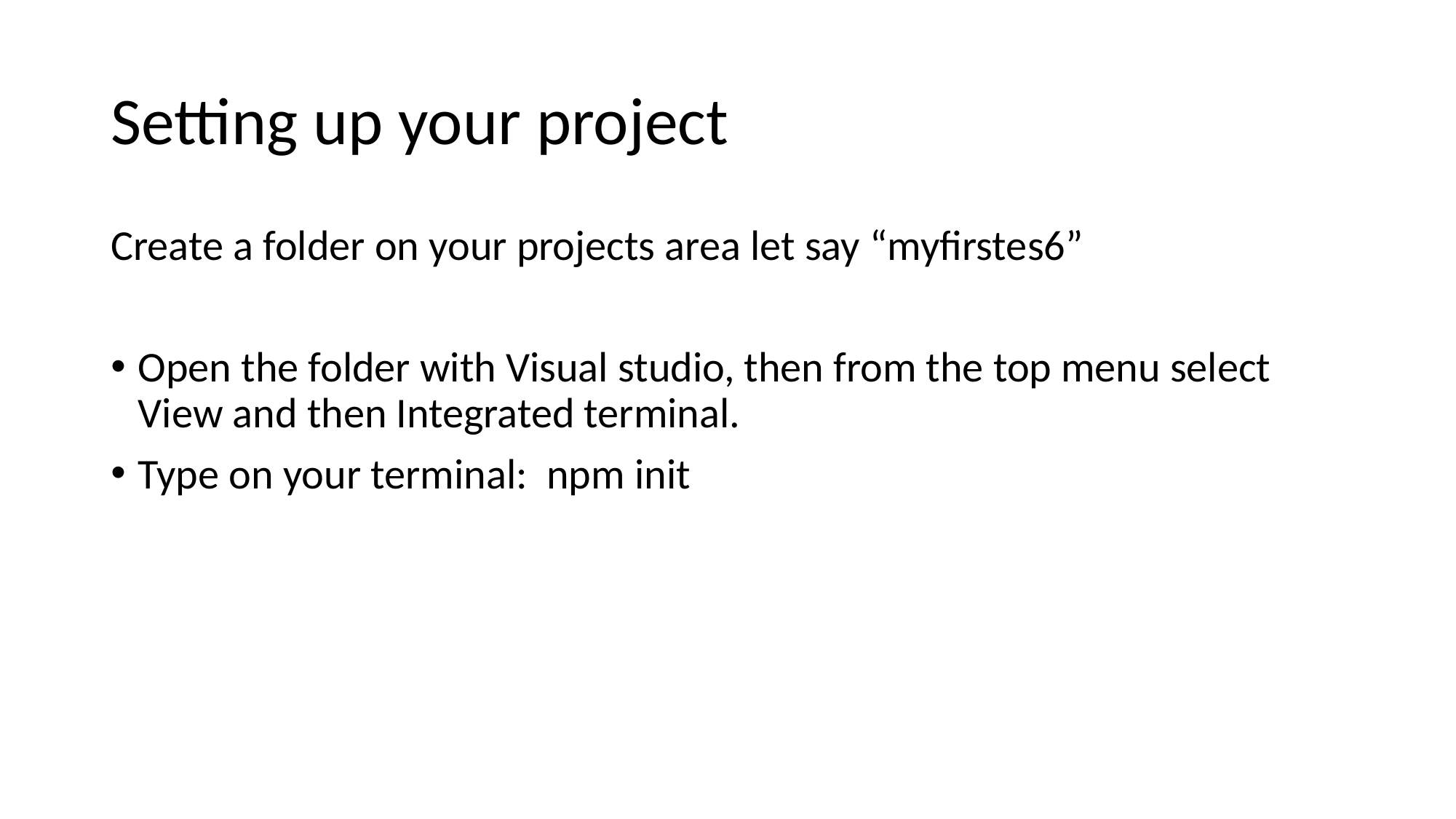

# Setting up your project
Create a folder on your projects area let say “myfirstes6”

Open the folder with Visual studio, then from the top menu select View and then Integrated terminal.
Type on your terminal:  npm init